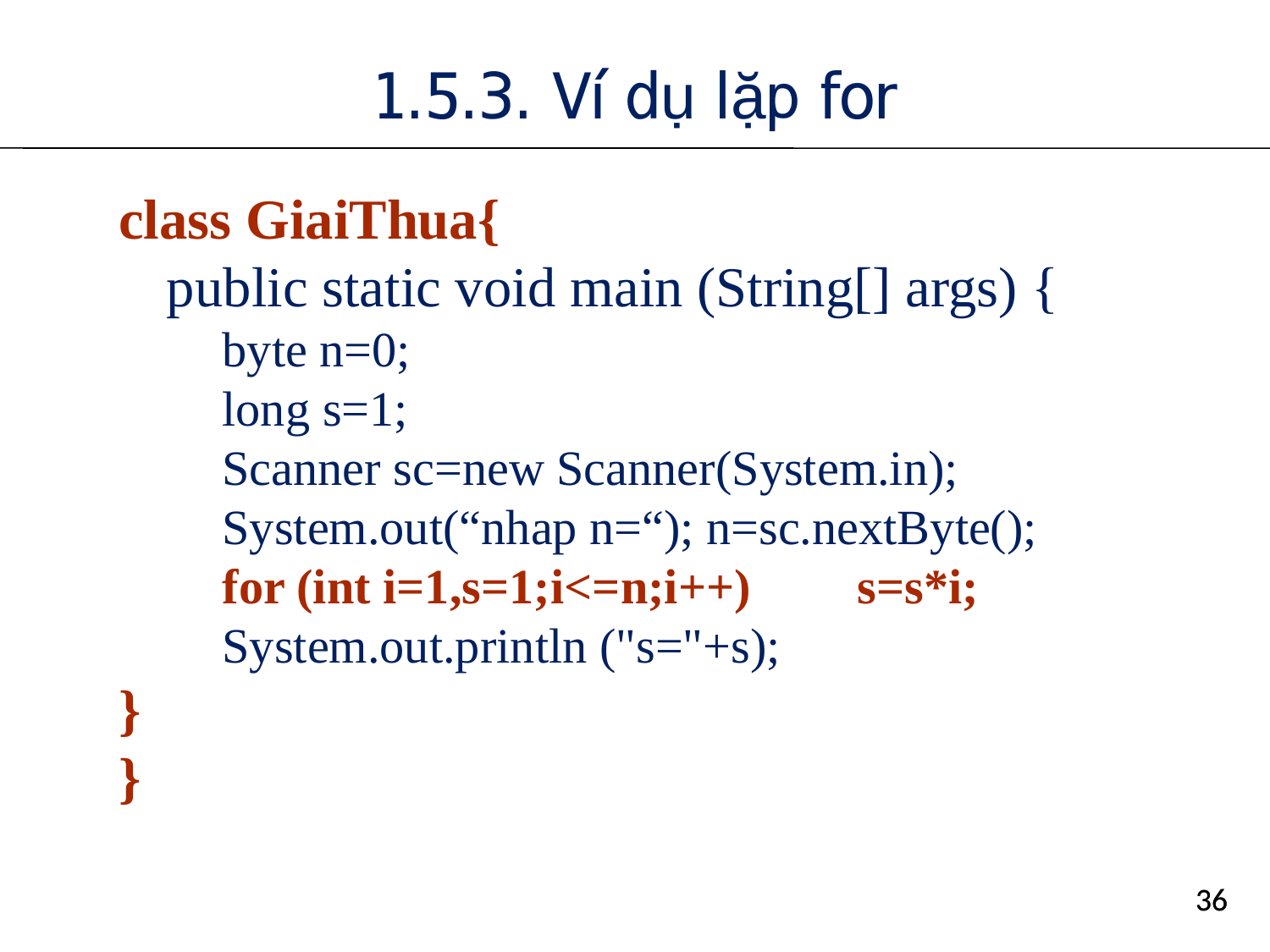

# 1.5.3. Ví dụ lặp for

class GiaiThua{
	public static void main (String[] args) {
	byte n=0;
	long s=1;
	Scanner sc=new Scanner(System.in);
	System.out(“nhap n=“); n=sc.nextByte();
	for (int i=1,s=1;i<=n;i++)  	s=s*i;
	System.out.println ("s="+s);
}
}